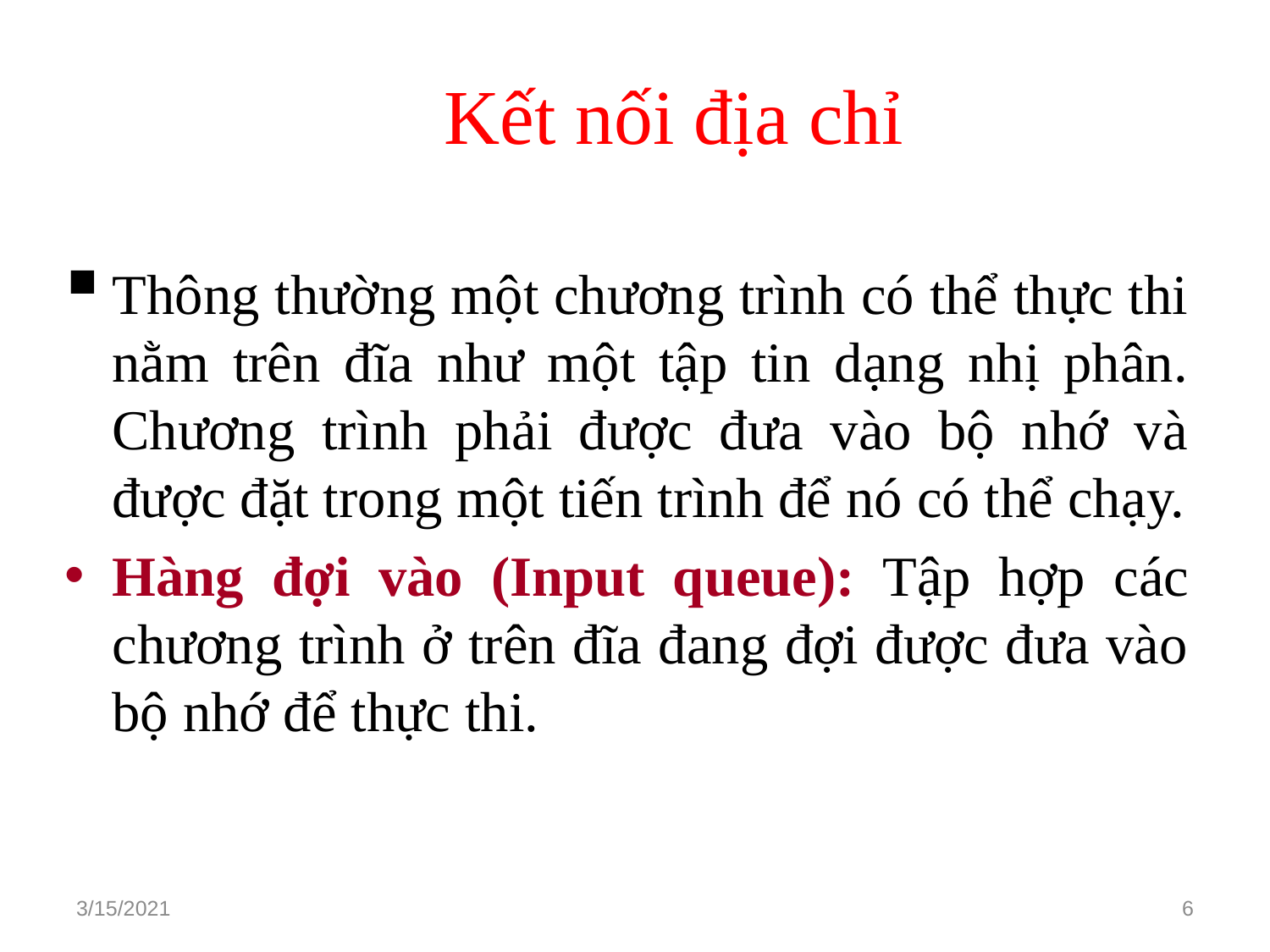

# Kết nối địa chỉ
Thông thường một chương trình có thể thực thi nằm trên đĩa như một tập tin dạng nhị phân. Chương trình phải được đưa vào bộ nhớ và được đặt trong một tiến trình để nó có thể chạy.
Hàng đợi vào (Input queue): Tập hợp các chương trình ở trên đĩa đang đợi được đưa vào bộ nhớ để thực thi.
3/15/2021
6